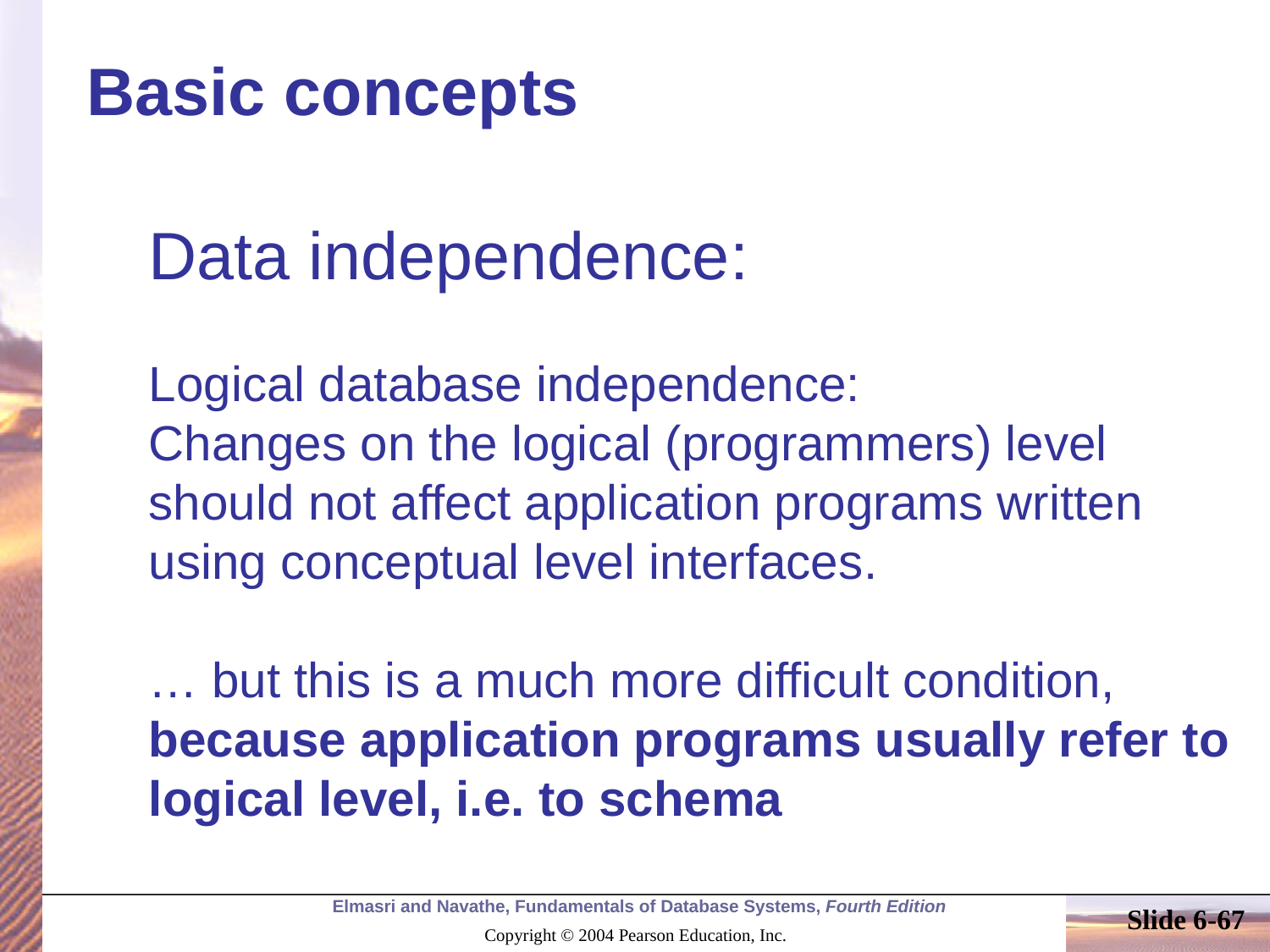

# Basic concepts
Data independence:

Logical database independence:
Changes on the logical (programmers) level should not affect application programs written using conceptual level interfaces.

… but this is a much more difficult condition, because application programs usually refer to logical level, i.e. to schema
Slide 6-67